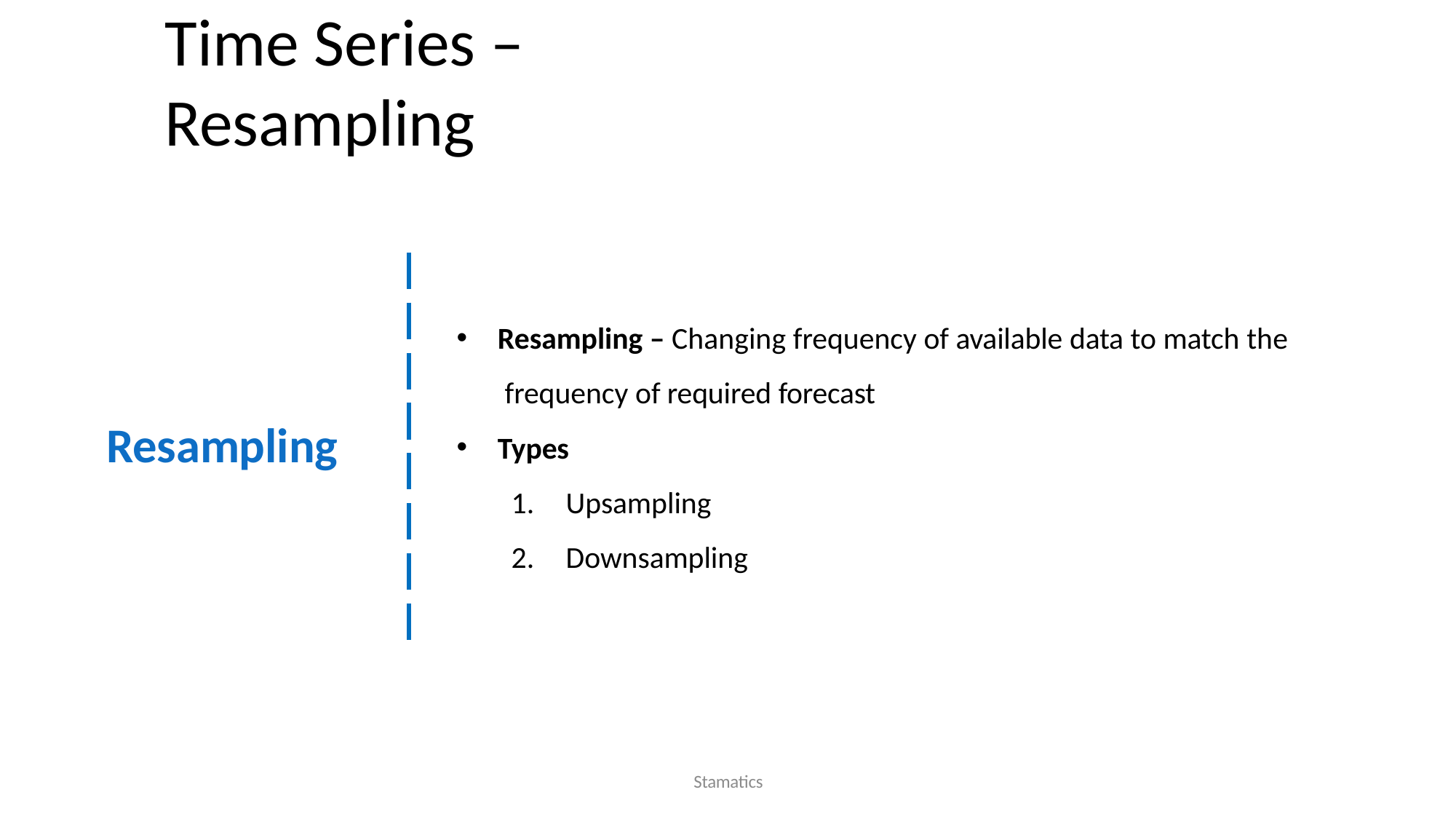

# Time Series – Resampling

Resampling – Changing frequency of available data to match the  frequency of required forecast
Types
Resampling
Upsampling
Downsampling
Stamatics